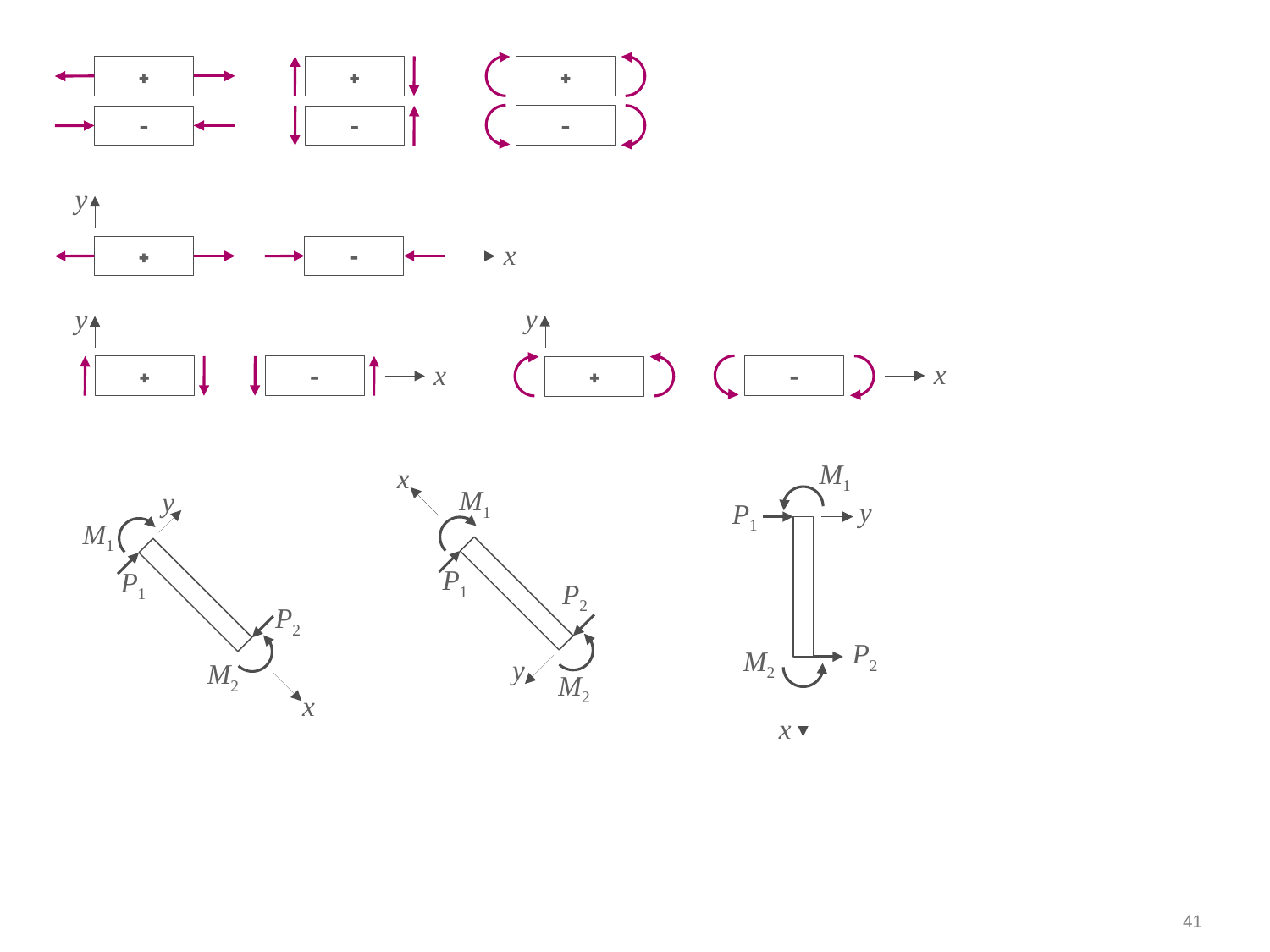

+
-
+
-
+

-

y
+
-
x
y

-

+

x
y
+
-
x
P2
y
M1

x
M2
P1
P2
M1

x
M2
P1
y
P2
y

x
M1
P1
M2